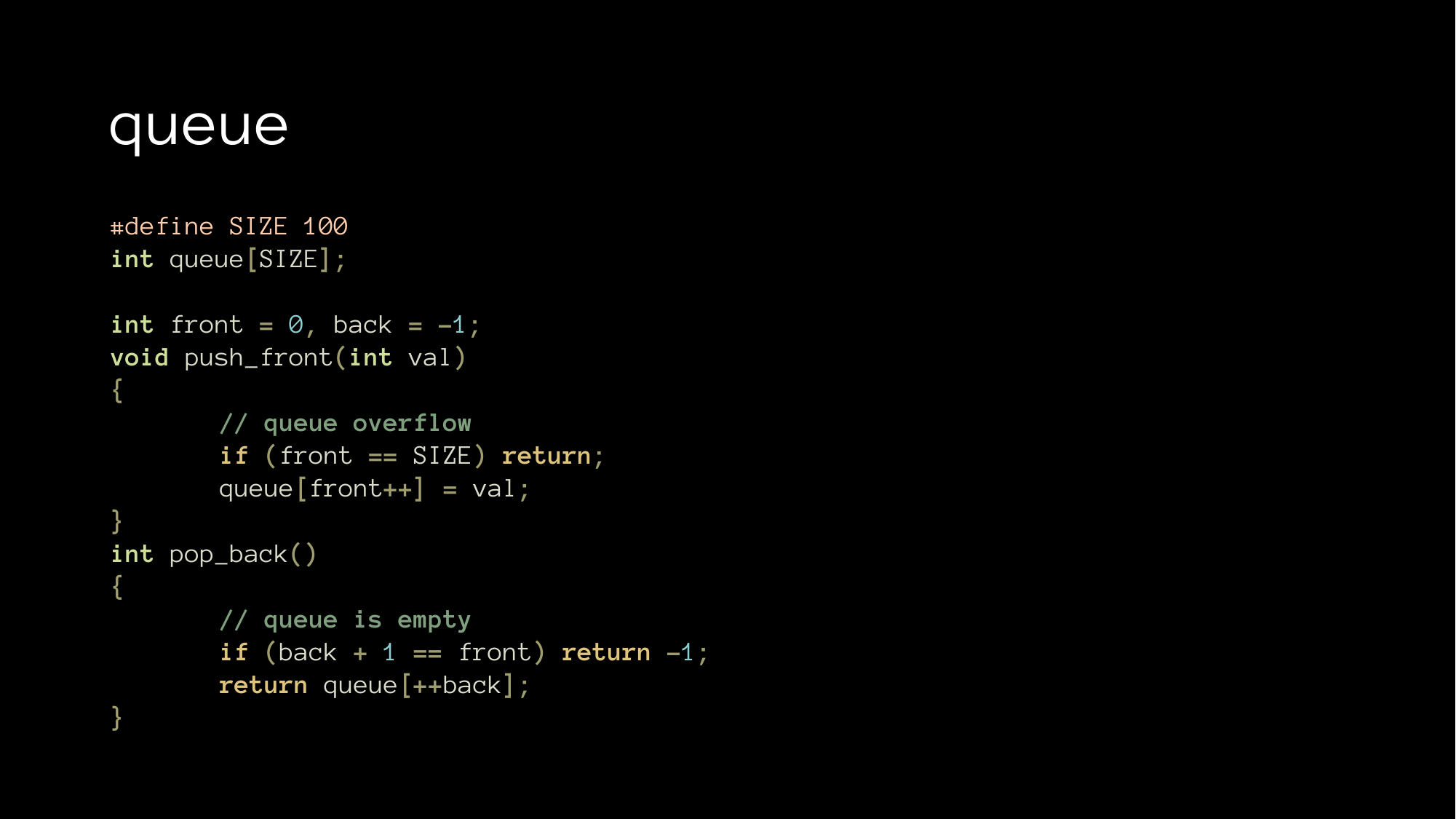

# queue
#define SIZE 100
int queue[SIZE];

int front = 0, back = -1;
void push_front(int val)
{
	// queue overflow
	if (front == SIZE) return;
	queue[front++] = val;
}
int pop_back()
{
	// queue is empty
	if (back + 1 == front) return -1;
	return queue[++back];
}